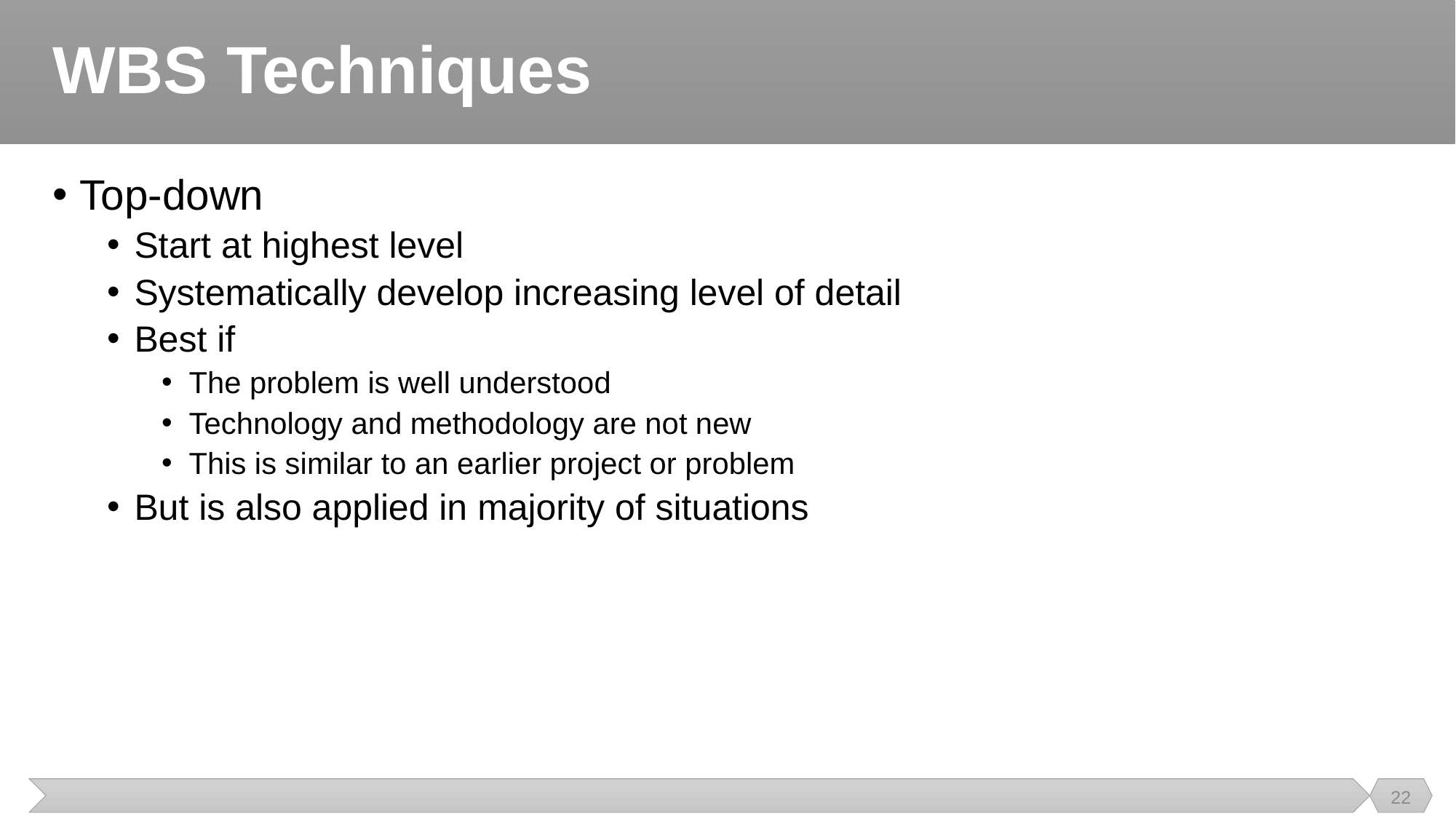

# WBS Techniques
Top-down
Start at highest level
Systematically develop increasing level of detail
Best if
The problem is well understood
Technology and methodology are not new
This is similar to an earlier project or problem
But is also applied in majority of situations
22